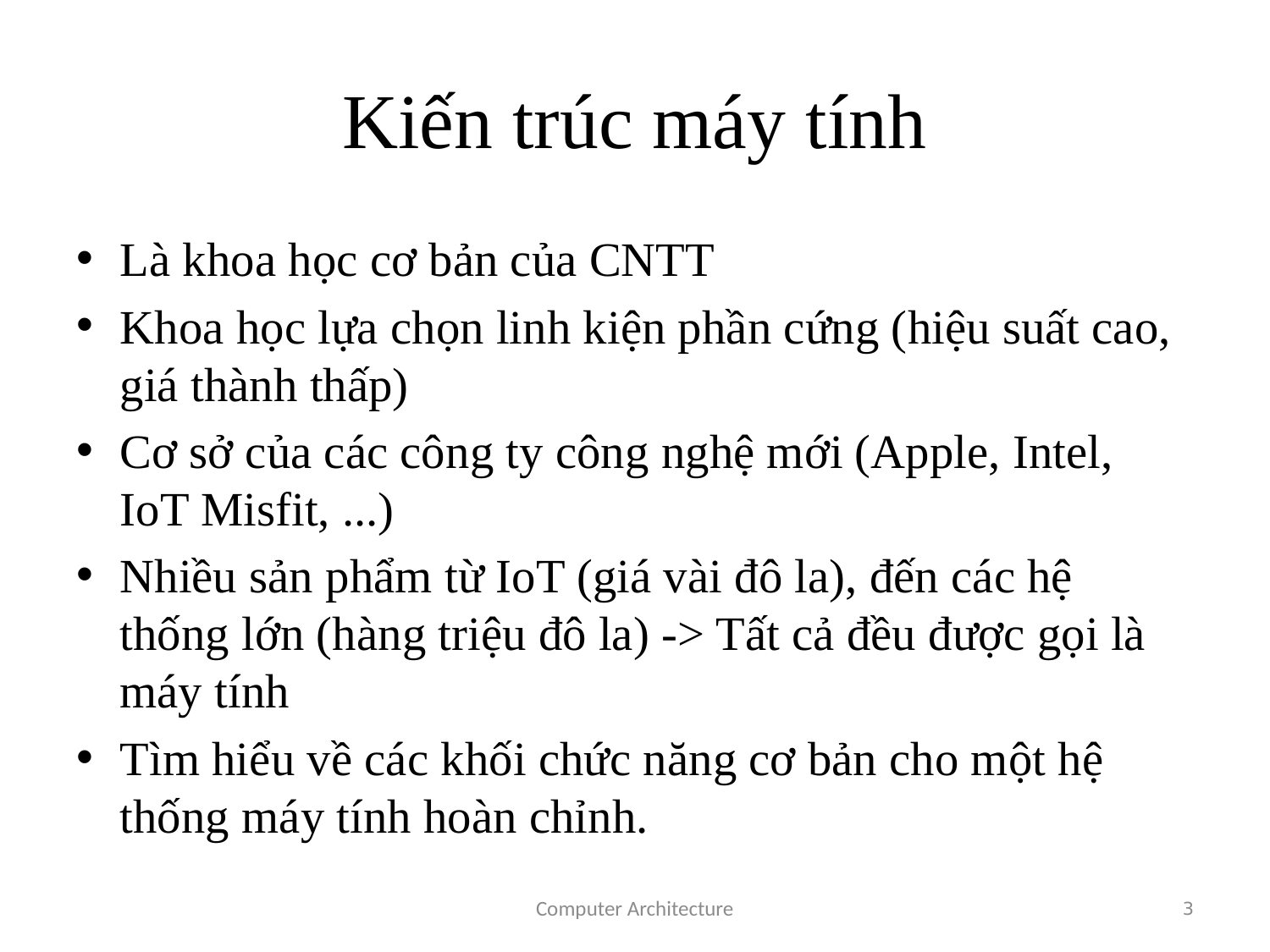

# Kiến trúc máy tính
Là khoa học cơ bản của CNTT
Khoa học lựa chọn linh kiện phần cứng (hiệu suất cao, giá thành thấp)
Cơ sở của các công ty công nghệ mới (Apple, Intel, IoT Misfit, ...)
Nhiều sản phẩm từ IoT (giá vài đô la), đến các hệ thống lớn (hàng triệu đô la) -> Tất cả đều được gọi là máy tính
Tìm hiểu về các khối chức năng cơ bản cho một hệ thống máy tính hoàn chỉnh.
Computer Architecture
3